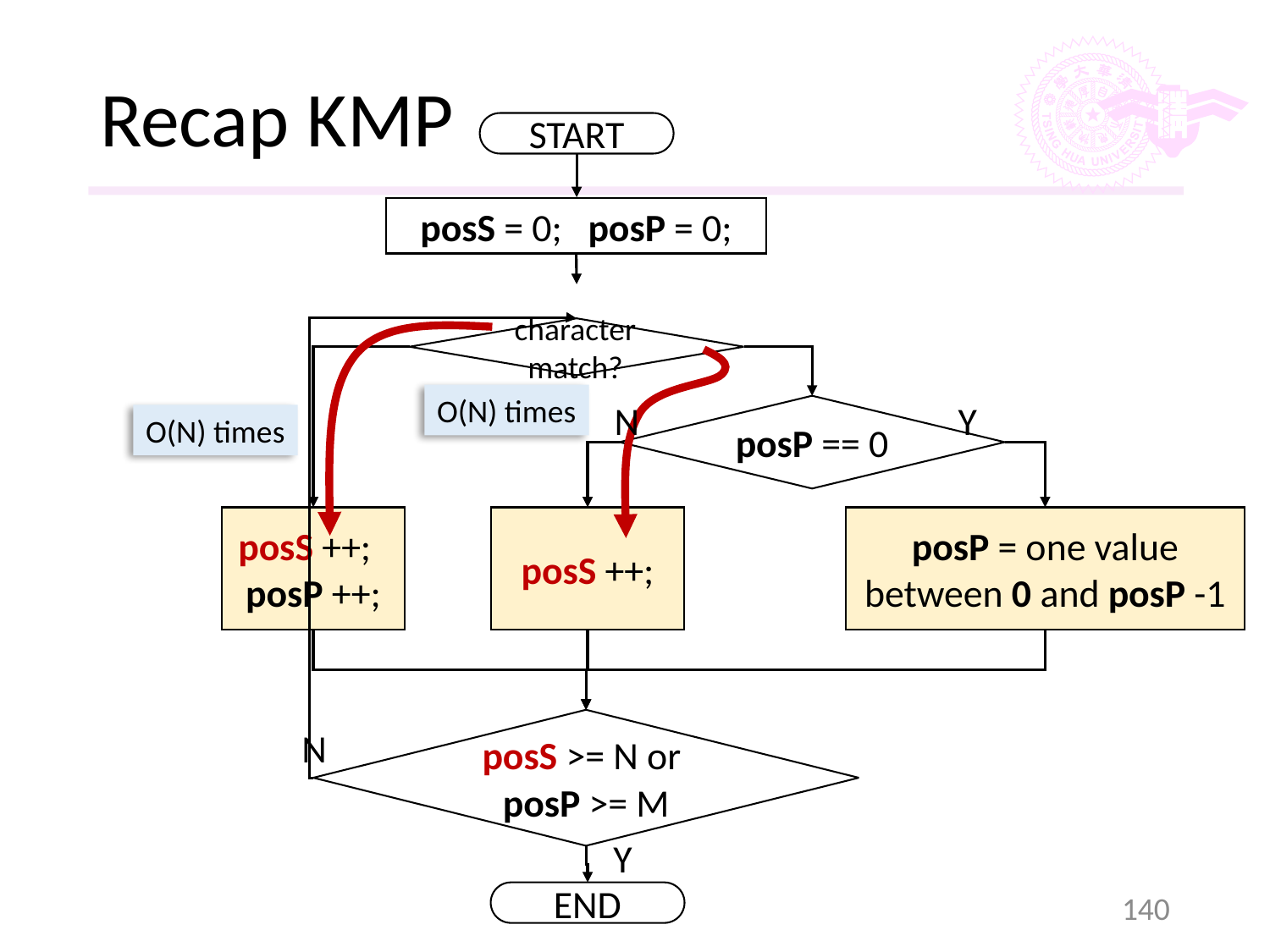

# Recap KMP
START
posS = 0;   posP = 0;
character match?

O(N) times
N
Y
posP == 0
O(N) times
posS ++;
posP ++;
posS ++;
posP = one value between 0 and posP -1
posS >= N or
posP >= M
N
Y
END
140